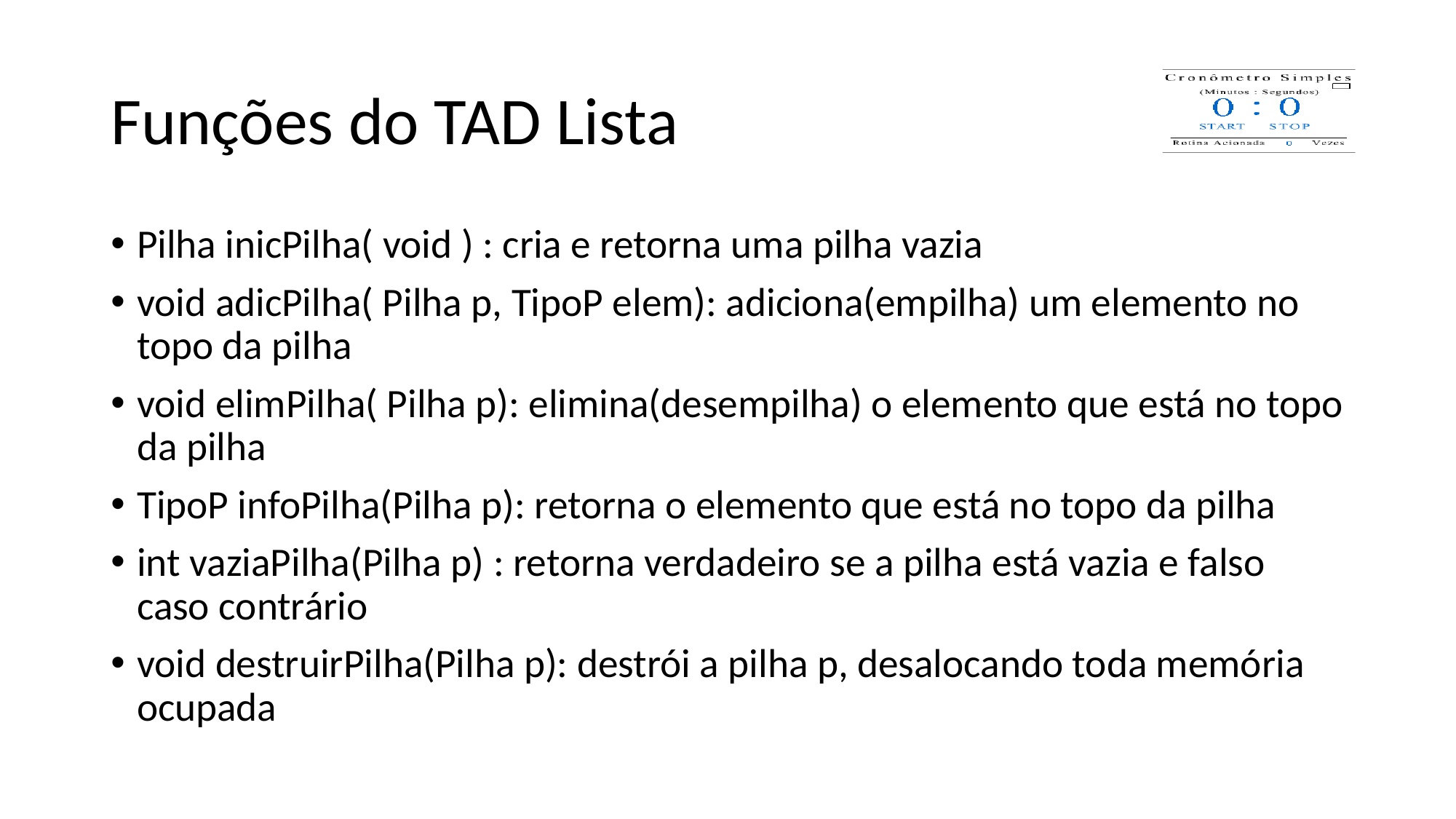

# Funções do TAD Lista
Pilha inicPilha( void ) : cria e retorna uma pilha vazia
void adicPilha( Pilha p, TipoP elem): adiciona(empilha) um elemento no topo da pilha
void elimPilha( Pilha p): elimina(desempilha) o elemento que está no topo da pilha
TipoP infoPilha(Pilha p): retorna o elemento que está no topo da pilha
int vaziaPilha(Pilha p) : retorna verdadeiro se a pilha está vazia e falso caso contrário
void destruirPilha(Pilha p): destrói a pilha p, desalocando toda memória ocupada